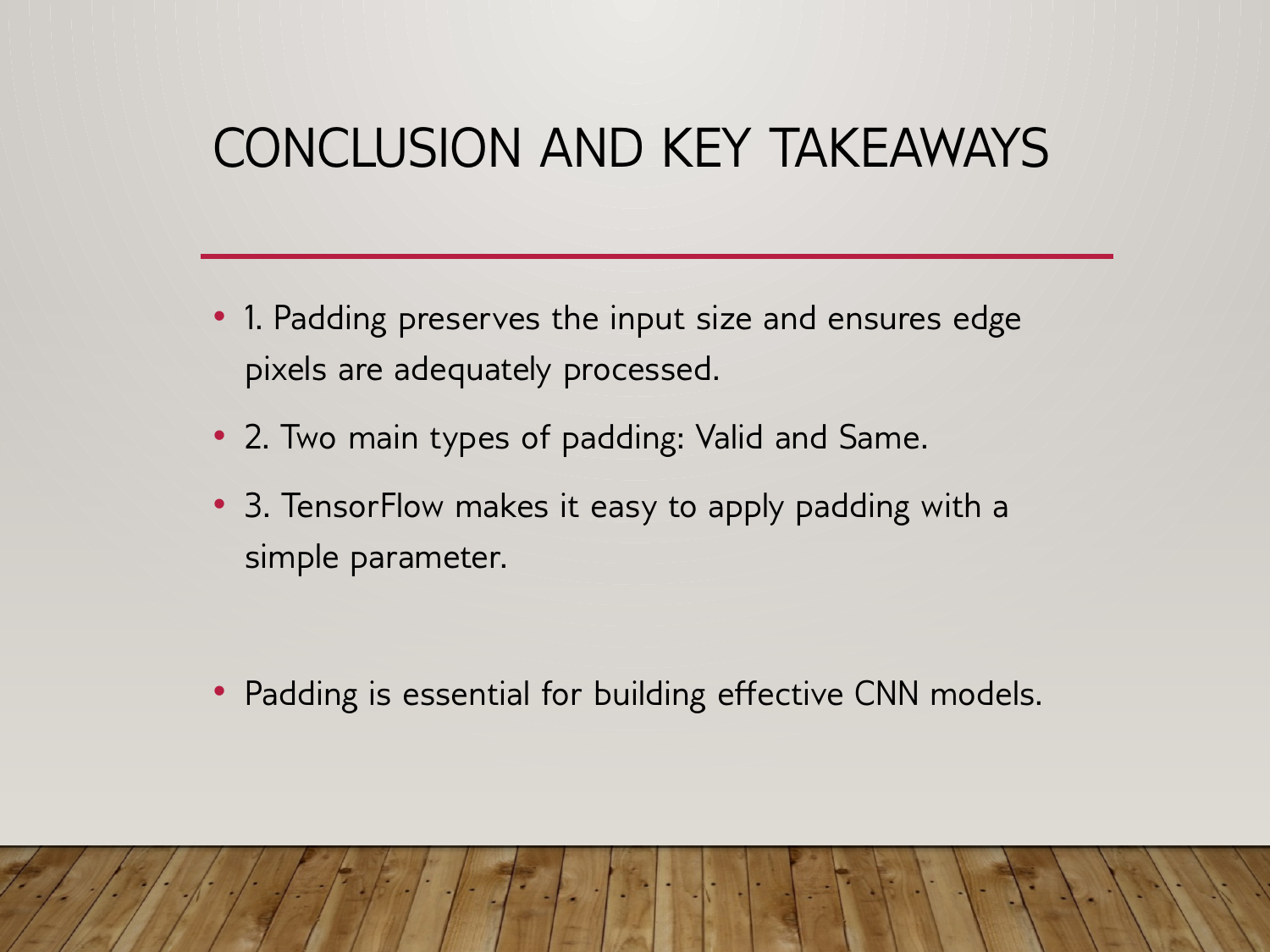

# Conclusion and Key Takeaways
1. Padding preserves the input size and ensures edge pixels are adequately processed.
2. Two main types of padding: Valid and Same.
3. TensorFlow makes it easy to apply padding with a simple parameter.

Padding is essential for building effective CNN models.